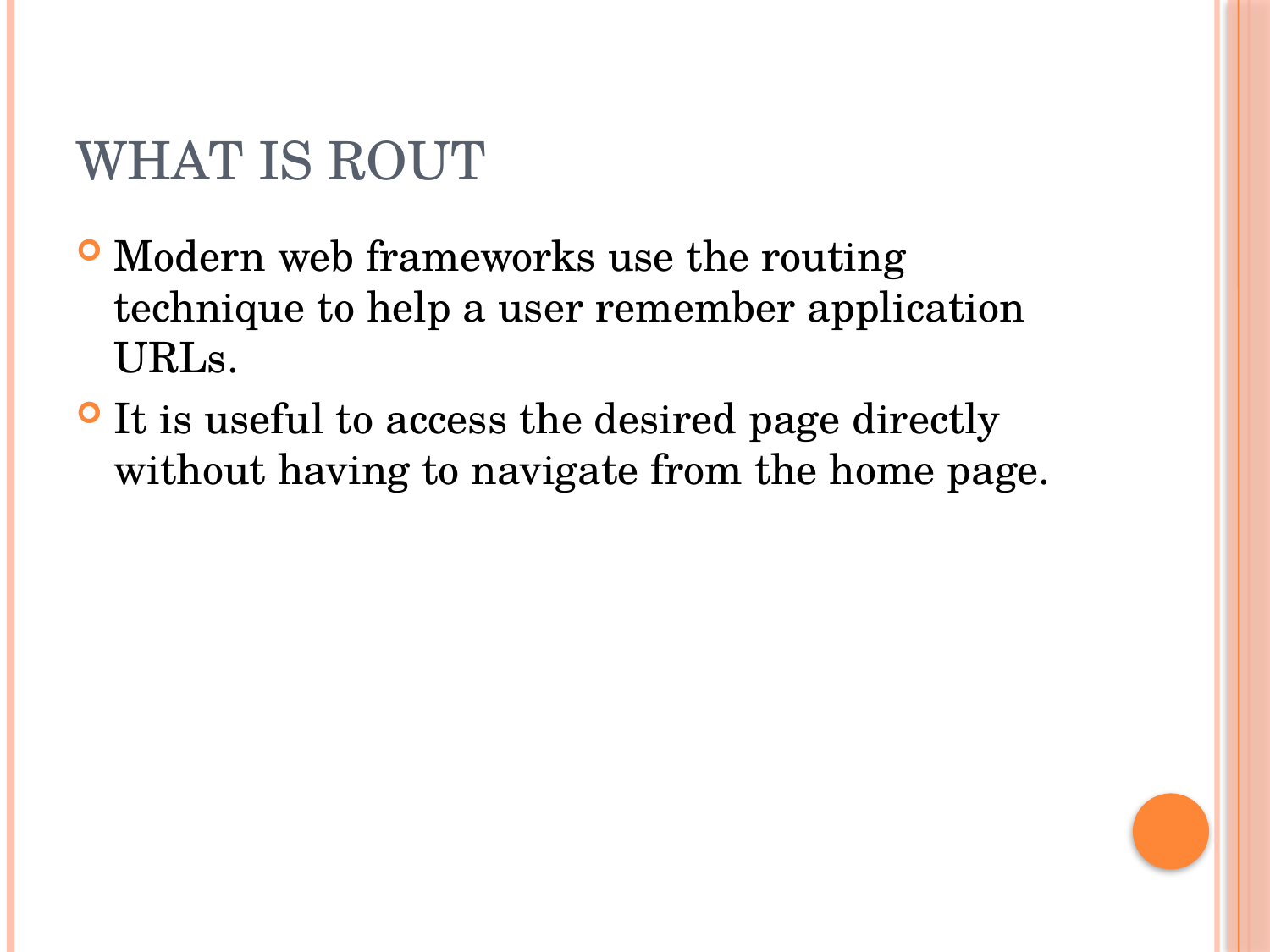

# What is Rout
Modern web frameworks use the routing technique to help a user remember application URLs.
It is useful to access the desired page directly without having to navigate from the home page.